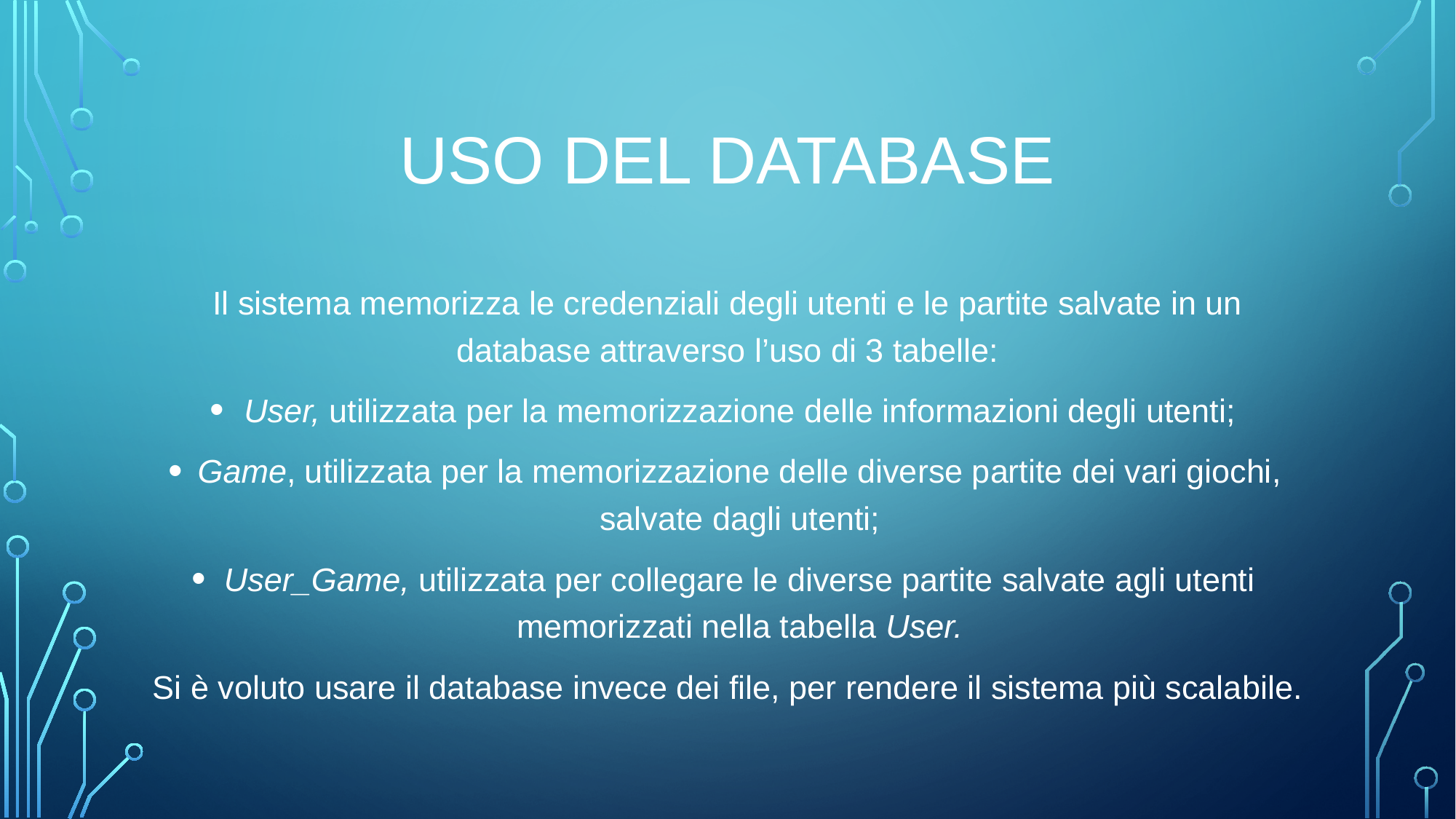

# USO DEL DATABASE
Il sistema memorizza le credenziali degli utenti e le partite salvate in un database attraverso l’uso di 3 tabelle:
User, utilizzata per la memorizzazione delle informazioni degli utenti;
Game, utilizzata per la memorizzazione delle diverse partite dei vari giochi, salvate dagli utenti;
User_Game, utilizzata per collegare le diverse partite salvate agli utenti memorizzati nella tabella User.
Si è voluto usare il database invece dei file, per rendere il sistema più scalabile.